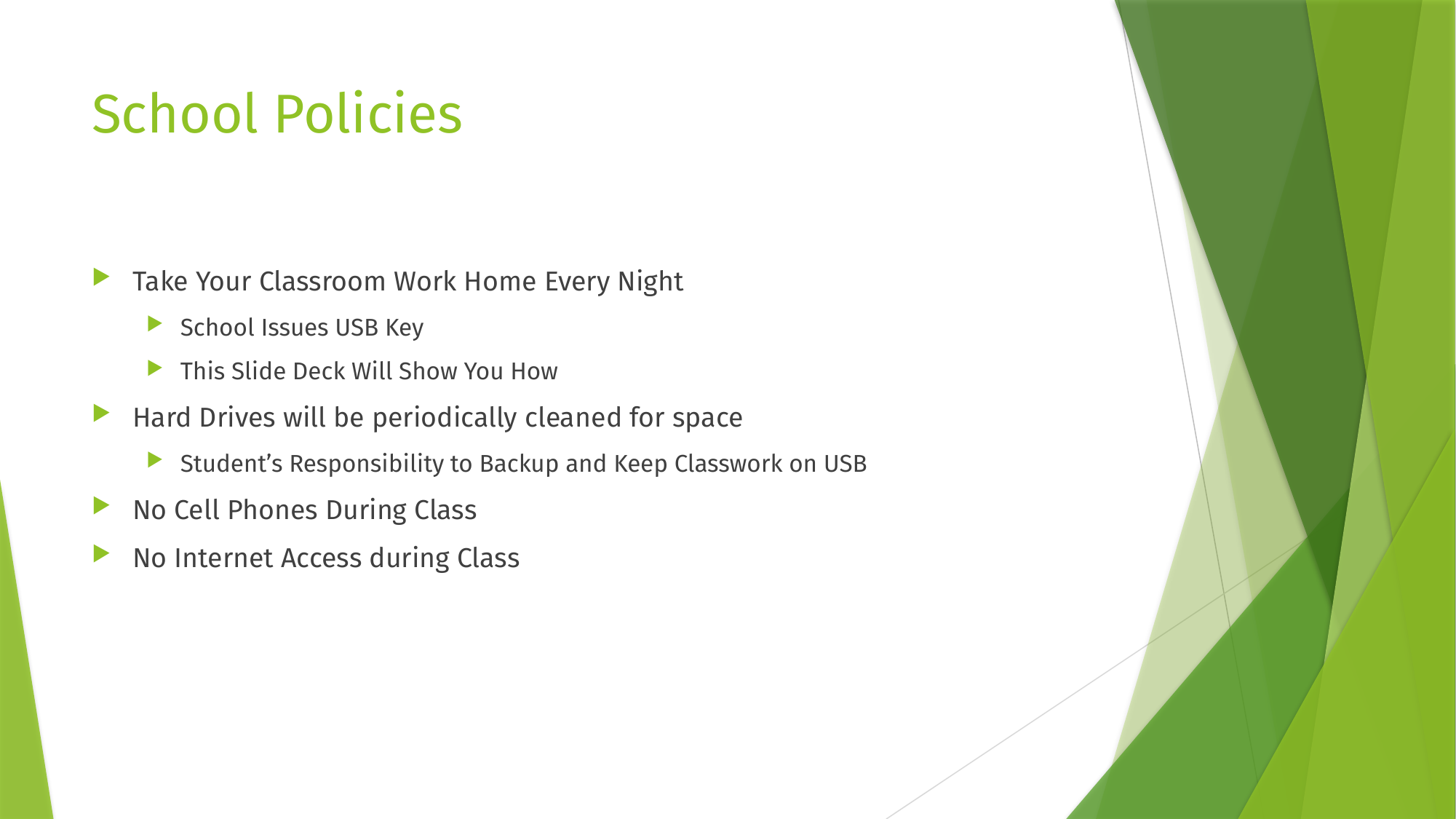

# School Policies
Take Your Classroom Work Home Every Night
School Issues USB Key
This Slide Deck Will Show You How
Hard Drives will be periodically cleaned for space
Student’s Responsibility to Backup and Keep Classwork on USB
No Cell Phones During Class
No Internet Access during Class